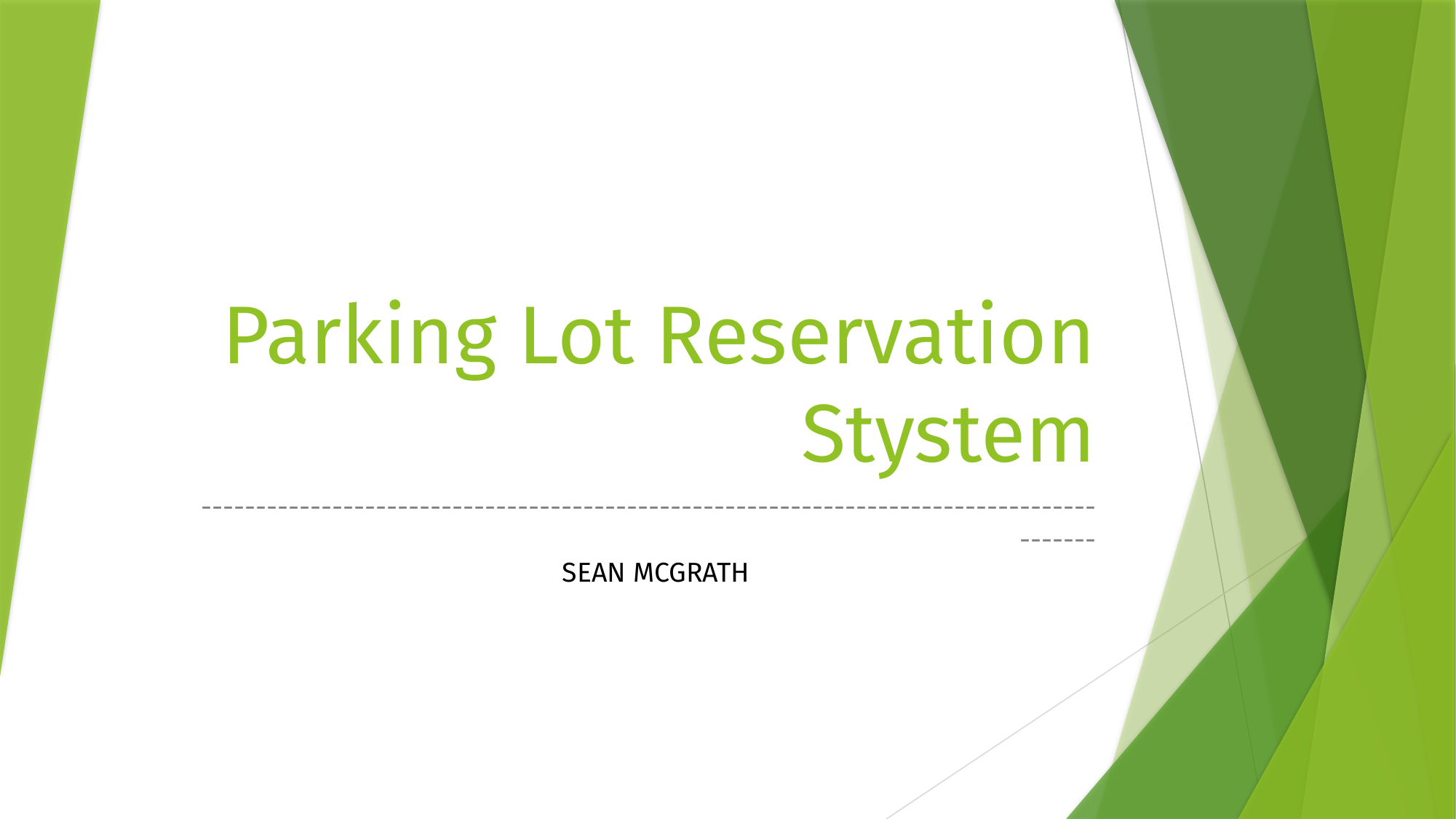

# Parking Lot Reservation Stystem
-----------------------------------------------------------------------------------------
SEAN MCGRATH